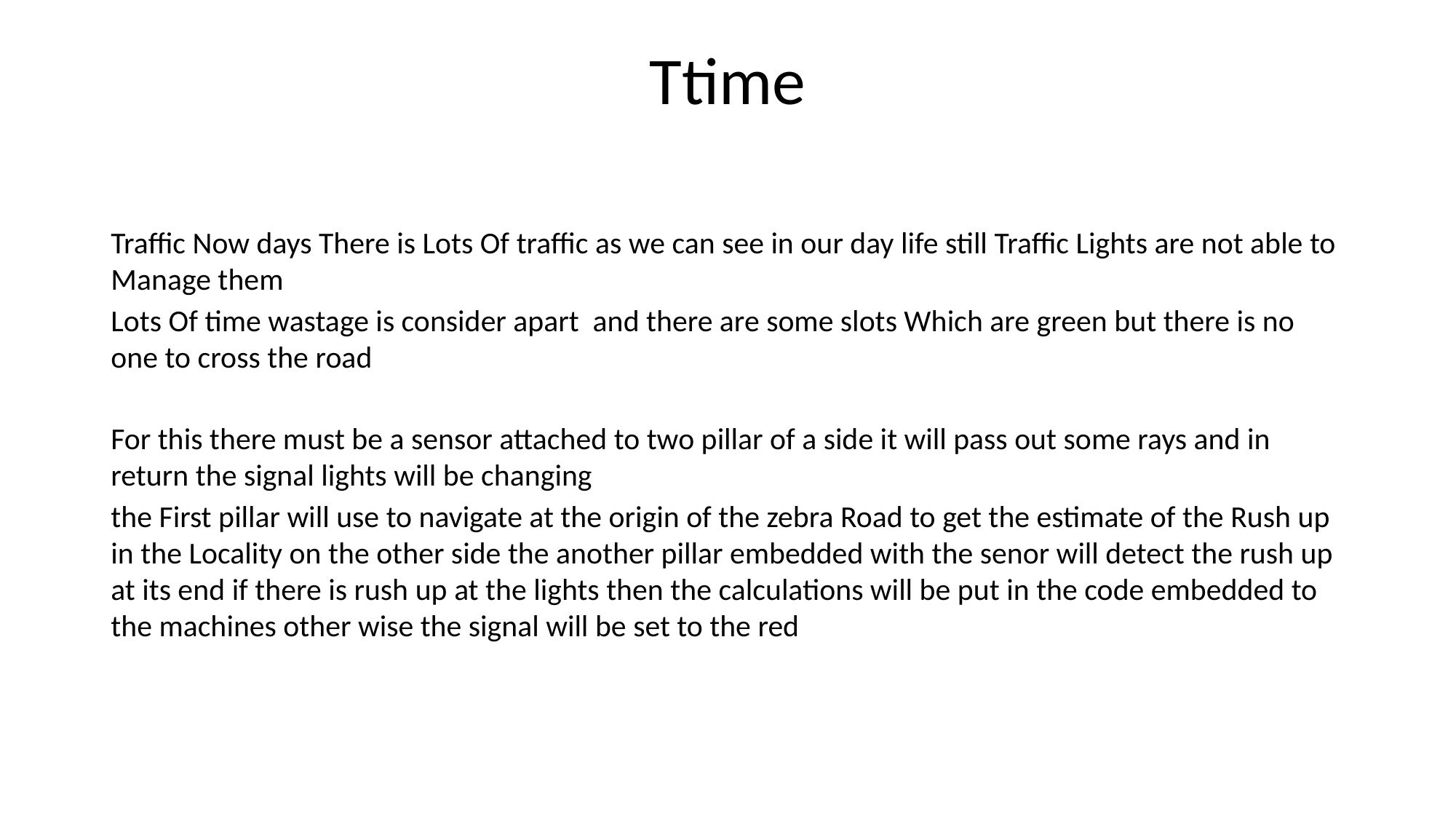

# Ttime
Traffic Now days There is Lots Of traffic as we can see in our day life still Traffic Lights are not able to Manage them
Lots Of time wastage is consider apart  and there are some slots Which are green but there is no one to cross the road

For this there must be a sensor attached to two pillar of a side it will pass out some rays and in return the signal lights will be changing
the First pillar will use to navigate at the origin of the zebra Road to get the estimate of the Rush up in the Locality on the other side the another pillar embedded with the senor will detect the rush up at its end if there is rush up at the lights then the calculations will be put in the code embedded to the machines other wise the signal will be set to the red